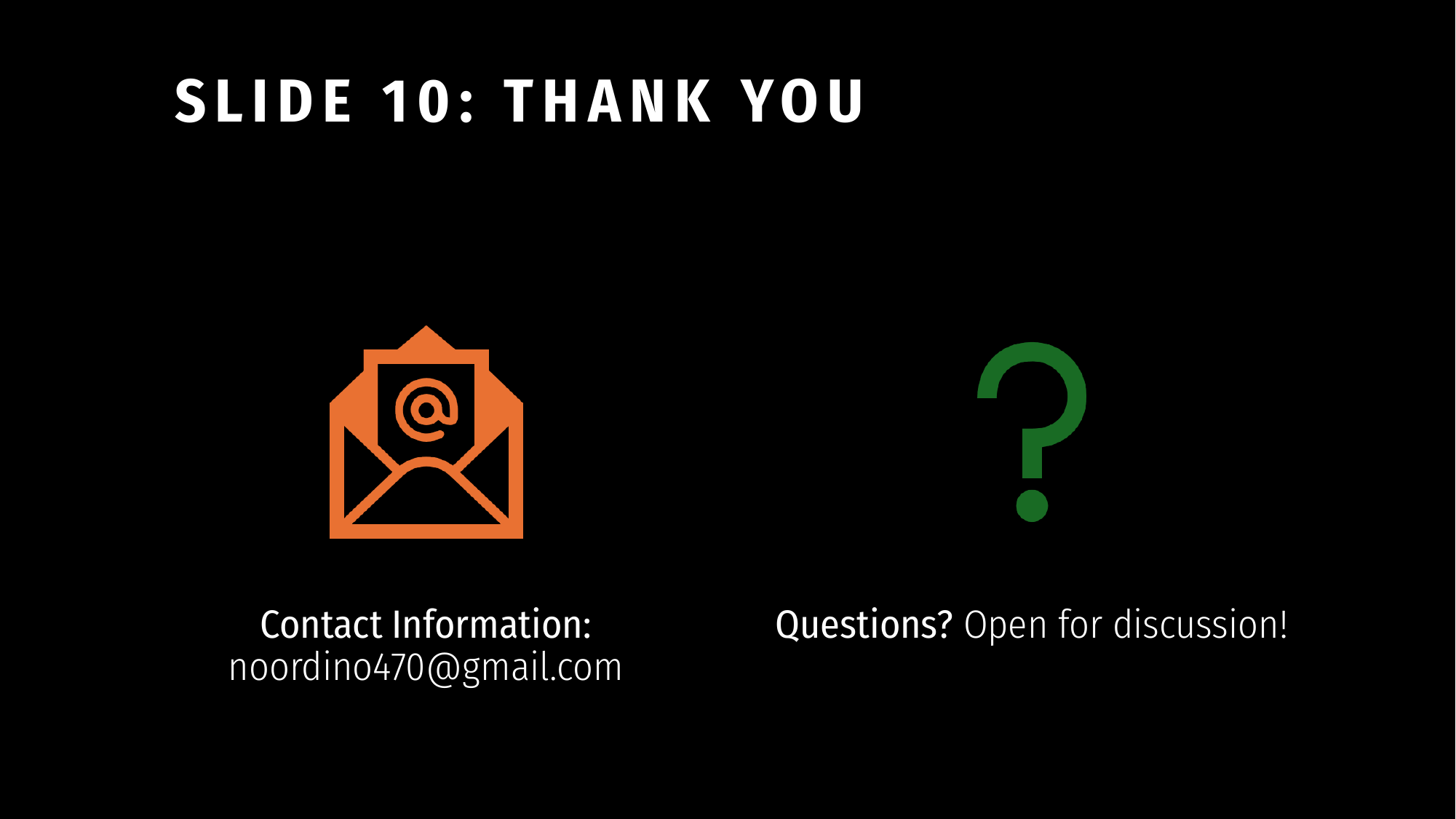

# Slide 10: Thank You

Contact Information: noordino470@gmail.com
Questions? Open for discussion!